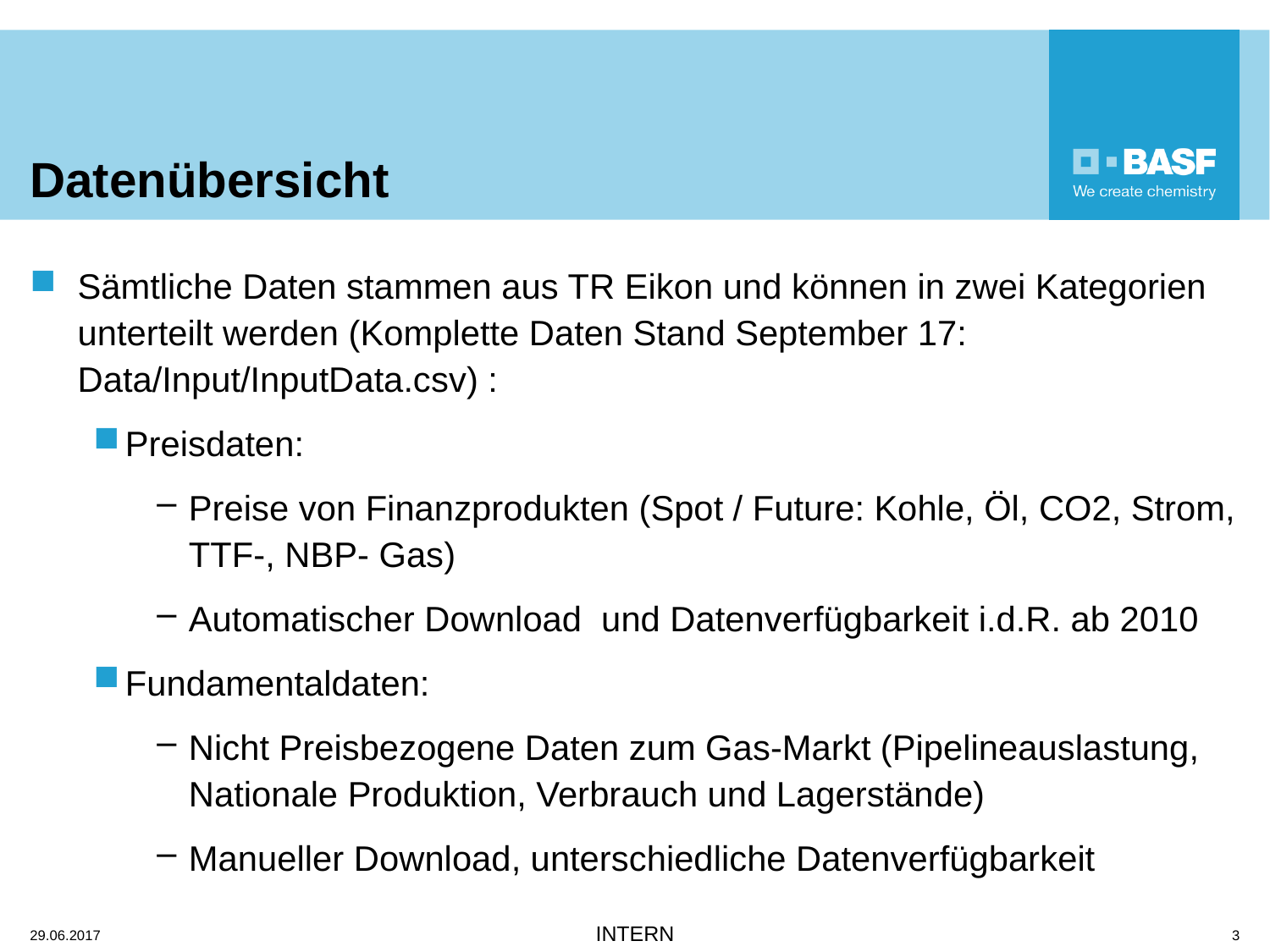

# Datenübersicht
Sämtliche Daten stammen aus TR Eikon und können in zwei Kategorien unterteilt werden (Komplette Daten Stand September 17: Data/Input/InputData.csv) :
Preisdaten:
Preise von Finanzprodukten (Spot / Future: Kohle, Öl, CO2, Strom, TTF-, NBP- Gas)
Automatischer Download  und Datenverfügbarkeit i.d.R. ab 2010
Fundamentaldaten:
Nicht Preisbezogene Daten zum Gas-Markt (Pipelineauslastung, Nationale Produktion, Verbrauch und Lagerstände)
Manueller Download, unterschiedliche Datenverfügbarkeit

29.06.2017
3
INTERN